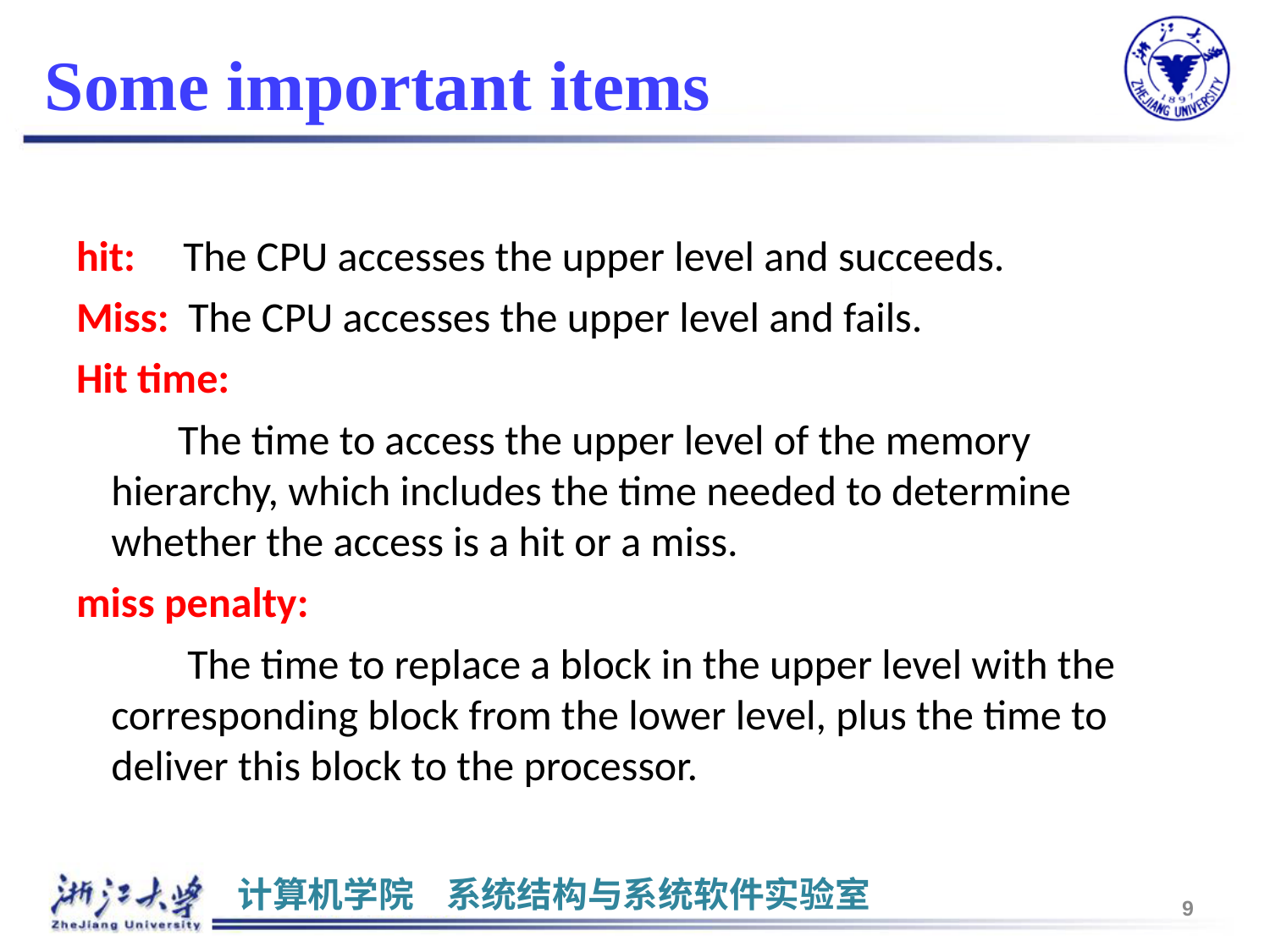

# Some important items
hit:     The CPU accesses the upper level and succeeds.
Miss:  The CPU accesses the upper level and fails.
Hit time:
	       The time to access the upper level of the memory hierarchy, which includes the time needed to determine whether the access is a hit or a miss.
miss penalty:
	        The time to replace a block in the upper level with the corresponding block from the lower level, plus the time to deliver this block to the processor.

9